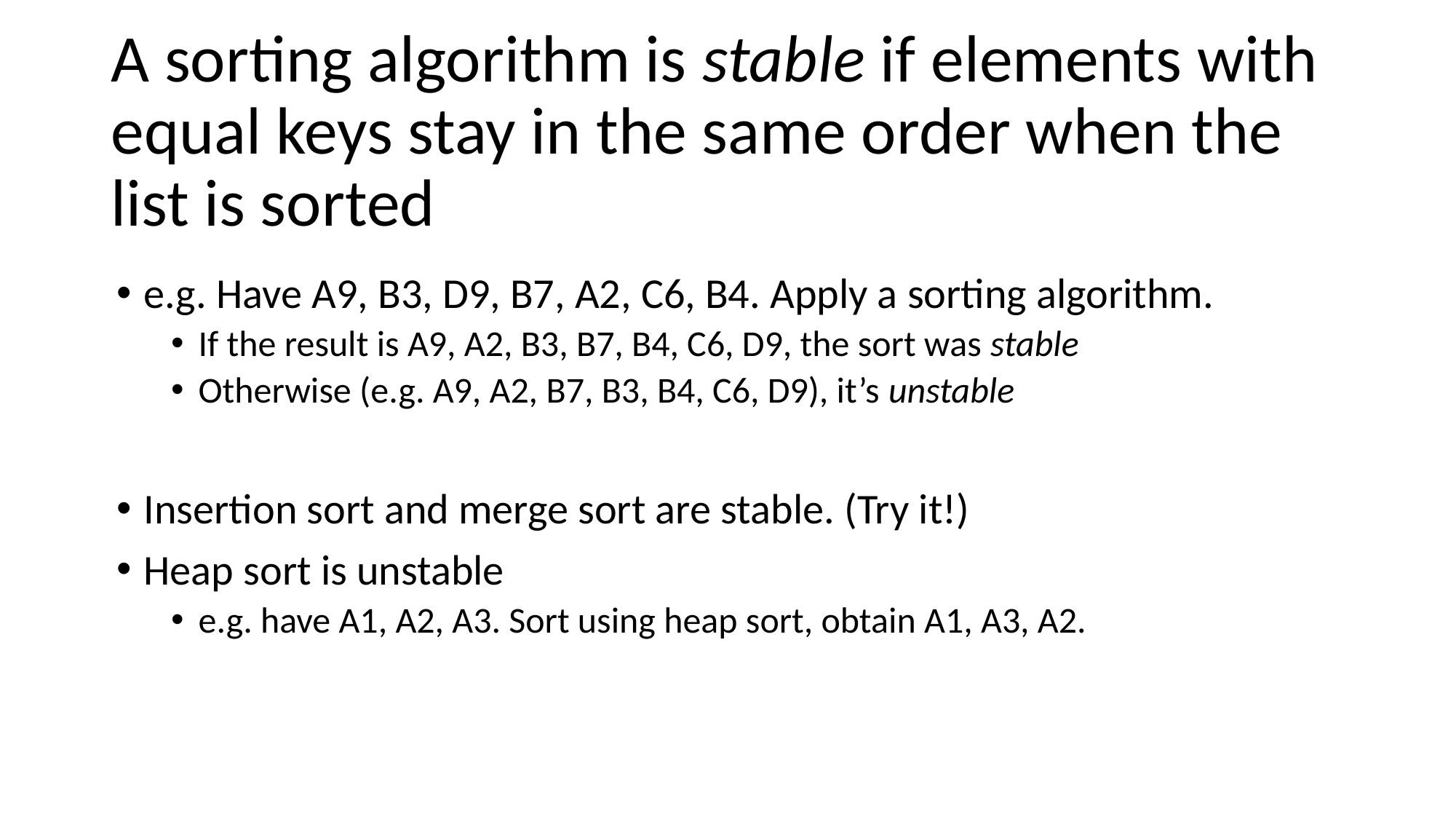

# A sorting algorithm is stable if elements with equal keys stay in the same order when the list is sorted
e.g. Have A9, B3, D9, B7, A2, C6, B4. Apply a sorting algorithm.
If the result is A9, A2, B3, B7, B4, C6, D9, the sort was stable
Otherwise (e.g. A9, A2, B7, B3, B4, C6, D9), it’s unstable

Insertion sort and merge sort are stable. (Try it!)
Heap sort is unstable
e.g. have A1, A2, A3. Sort using heap sort, obtain A1, A3, A2.